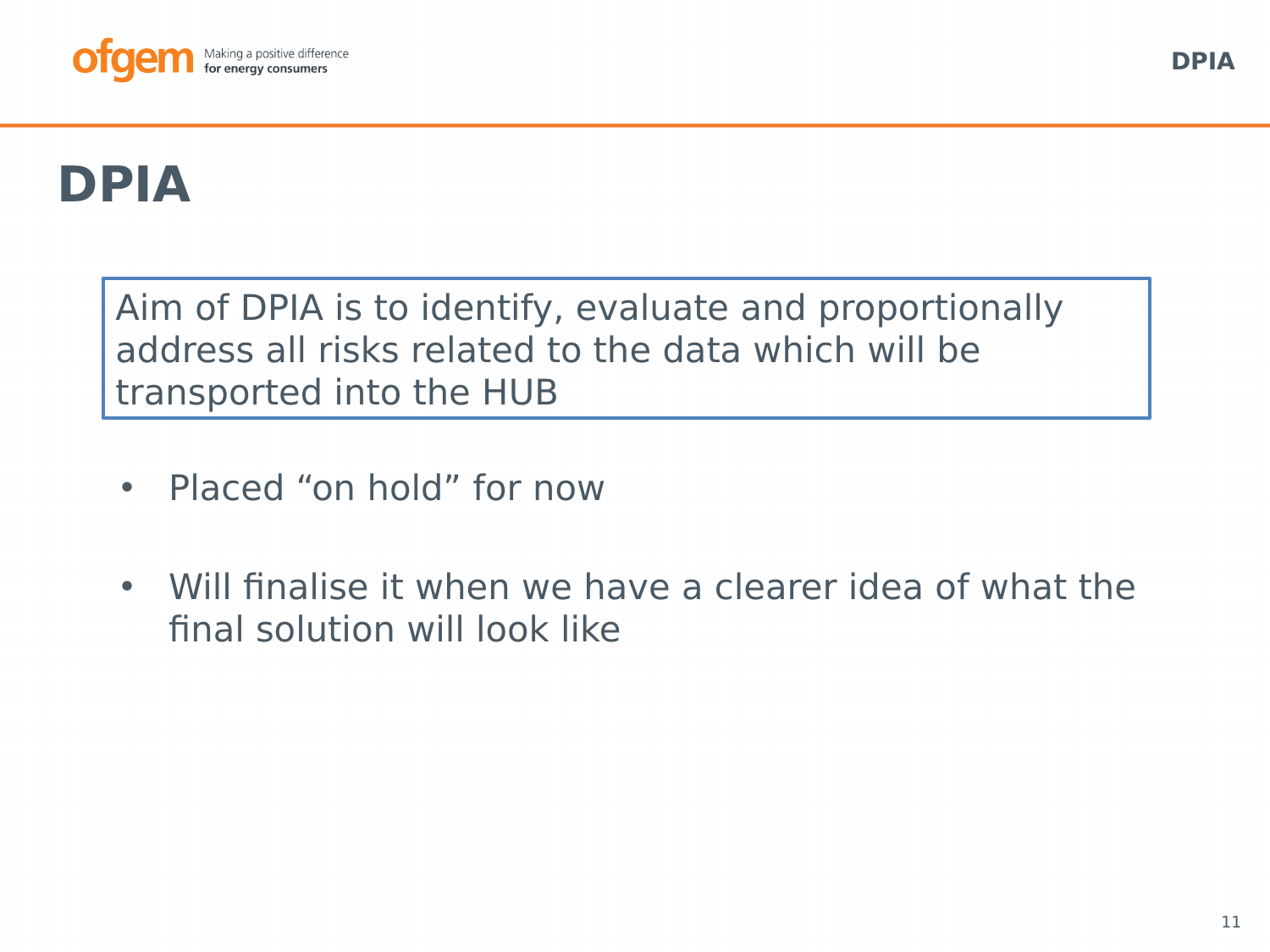

# DPIA
DPIA

Placed “on hold” for now

Will finalise it when we have a clearer idea of what the final solution will look like
Aim of DPIA is to identify, evaluate and proportionally address all risks related to the data which will be transported into the HUB

11